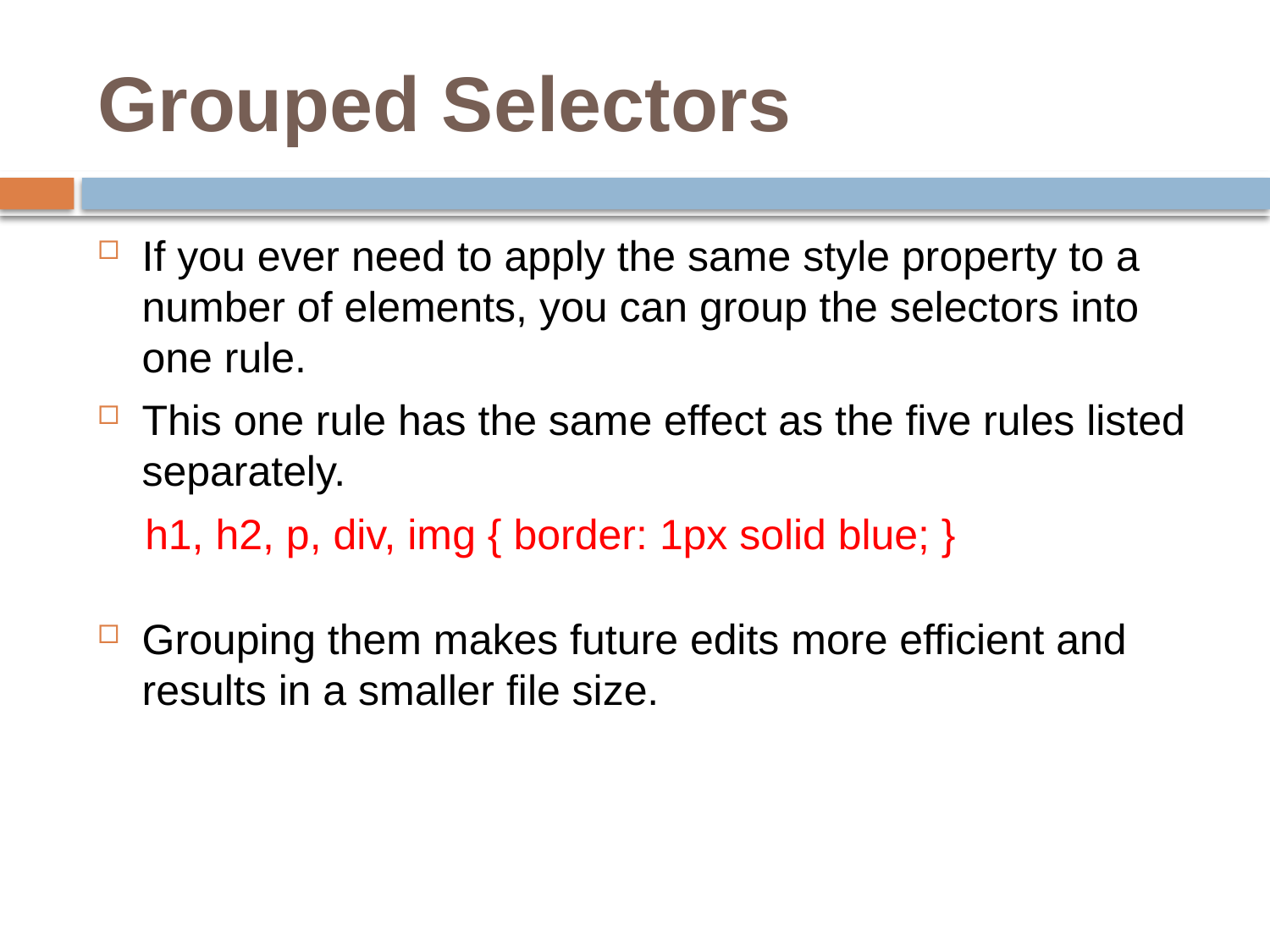

# Grouped Selectors
If you ever need to apply the same style property to a number of elements, you can group the selectors into one rule.
This one rule has the same effect as the five rules listed separately.
    h1, h2, p, div, img { border: 1px solid blue; }

Grouping them makes future edits more efficient and results in a smaller file size.